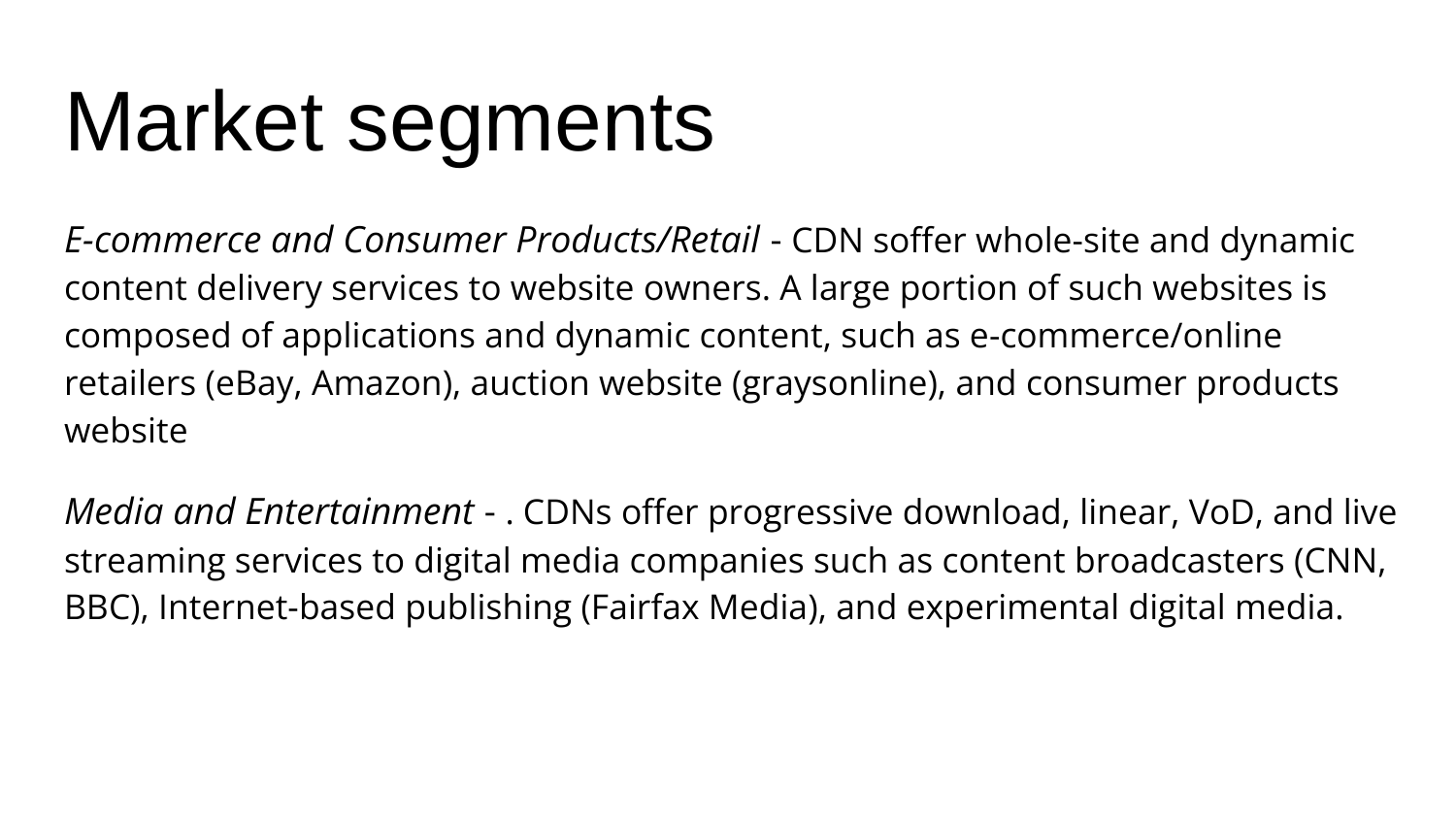

# Market segments
E-commerce and Consumer Products/Retail - CDN soffer whole-site and dynamic content delivery services to website owners. A large portion of such websites is composed of applications and dynamic content, such as e-commerce/online retailers (eBay, Amazon), auction website (graysonline), and consumer products website
Media and Entertainment - . CDNs offer progressive download, linear, VoD, and live streaming services to digital media companies such as content broadcasters (CNN, BBC), Internet-based publishing (Fairfax Media), and experimental digital media.